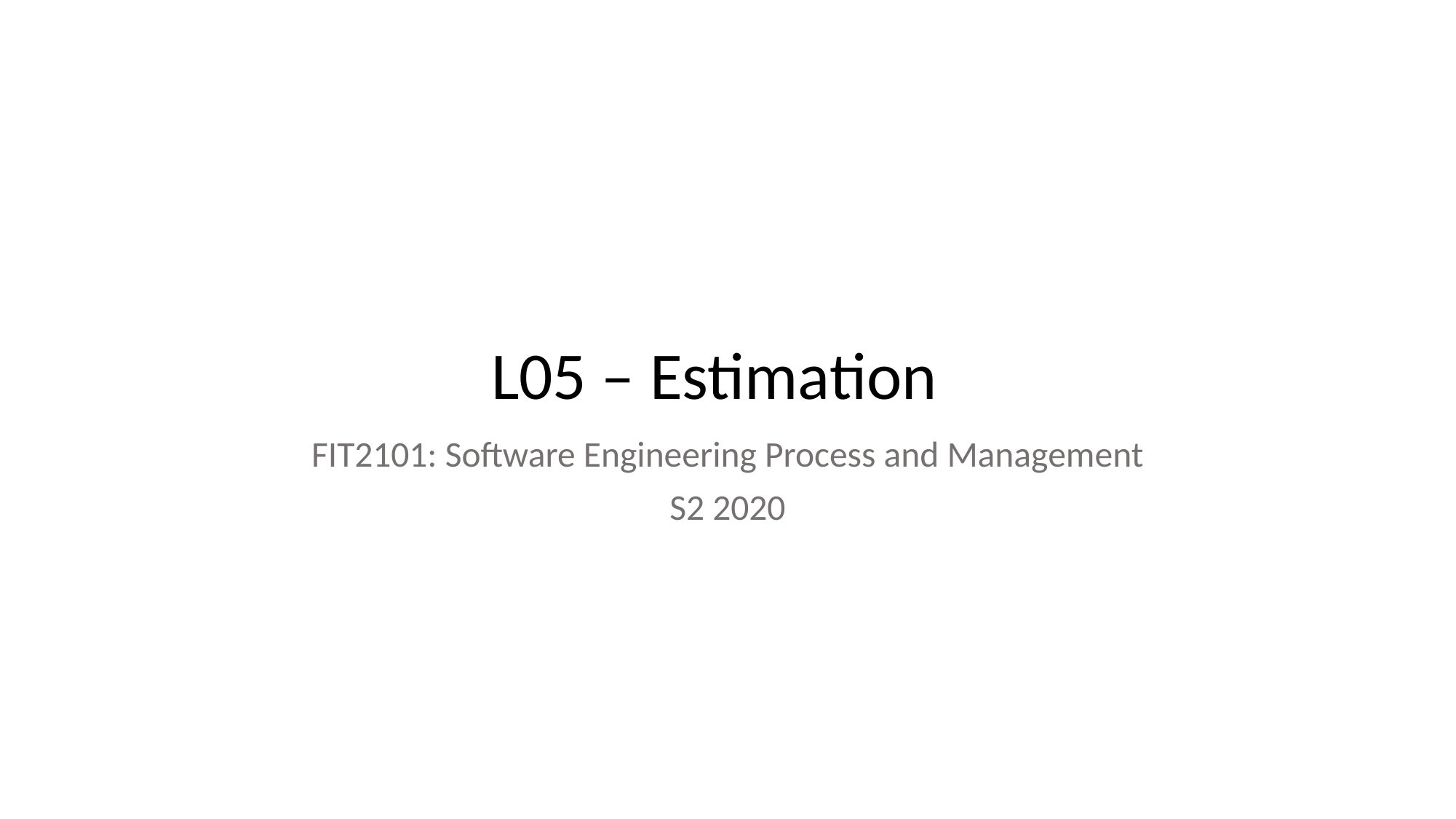

# L05 – Estimation
FIT2101: Software Engineering Process and Management
S2 2020